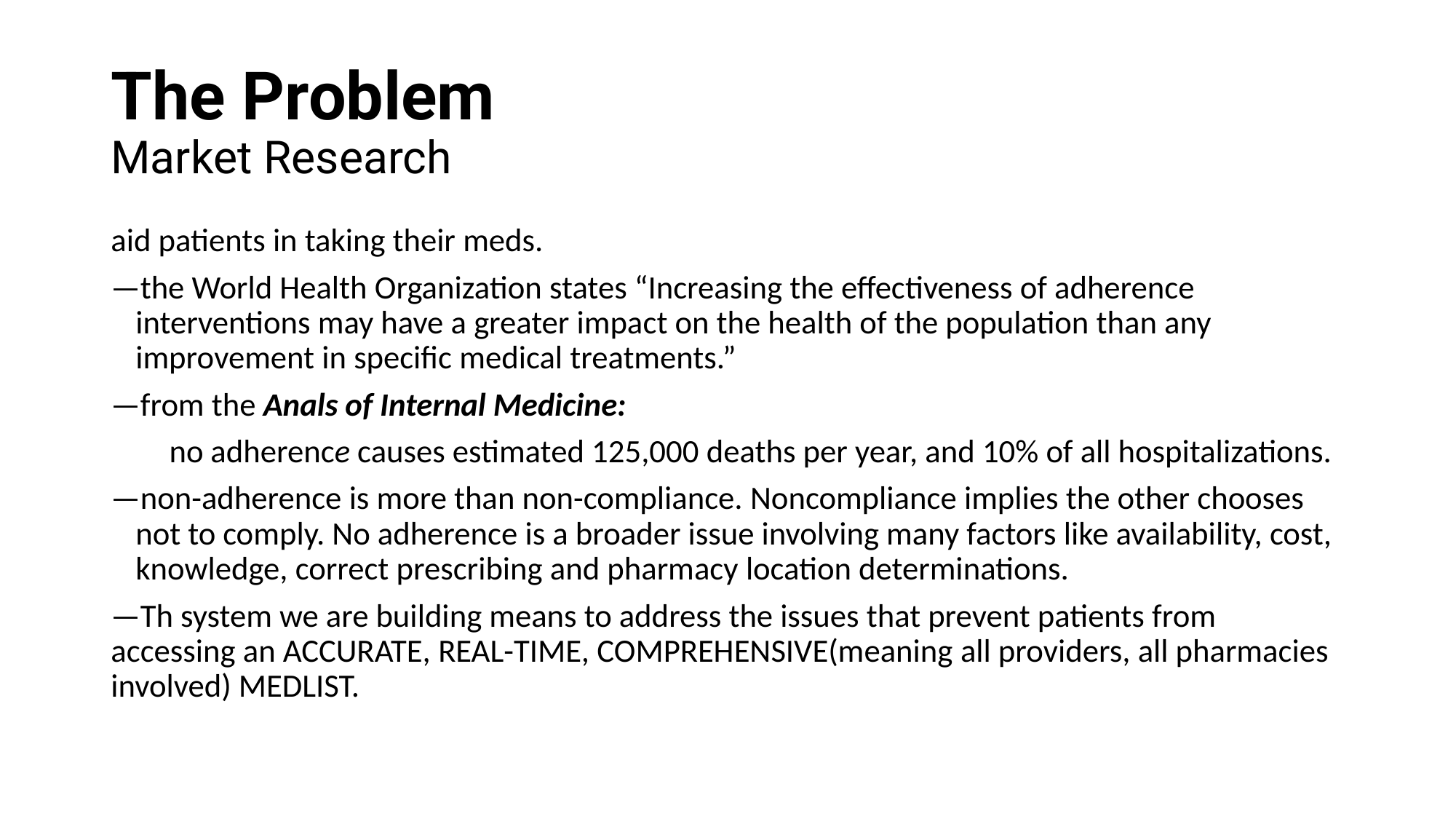

# The Problem Market Research
aid patients in taking their meds.
—the World Health Organization states “Increasing the effectiveness of adherence interventions may have a greater impact on the health of the population than any improvement in specific medical treatments.”
—from the Anals of Internal Medicine:
        no adherence causes estimated 125,000 deaths per year, and 10% of all hospitalizations.
—non-adherence is more than non-compliance. Noncompliance implies the other chooses not to comply. No adherence is a broader issue involving many factors like availability, cost, knowledge, correct prescribing and pharmacy location determinations.
—Th system we are building means to address the issues that prevent patients from accessing an ACCURATE, REAL-TIME, COMPREHENSIVE(meaning all providers, all pharmacies involved) MEDLIST.